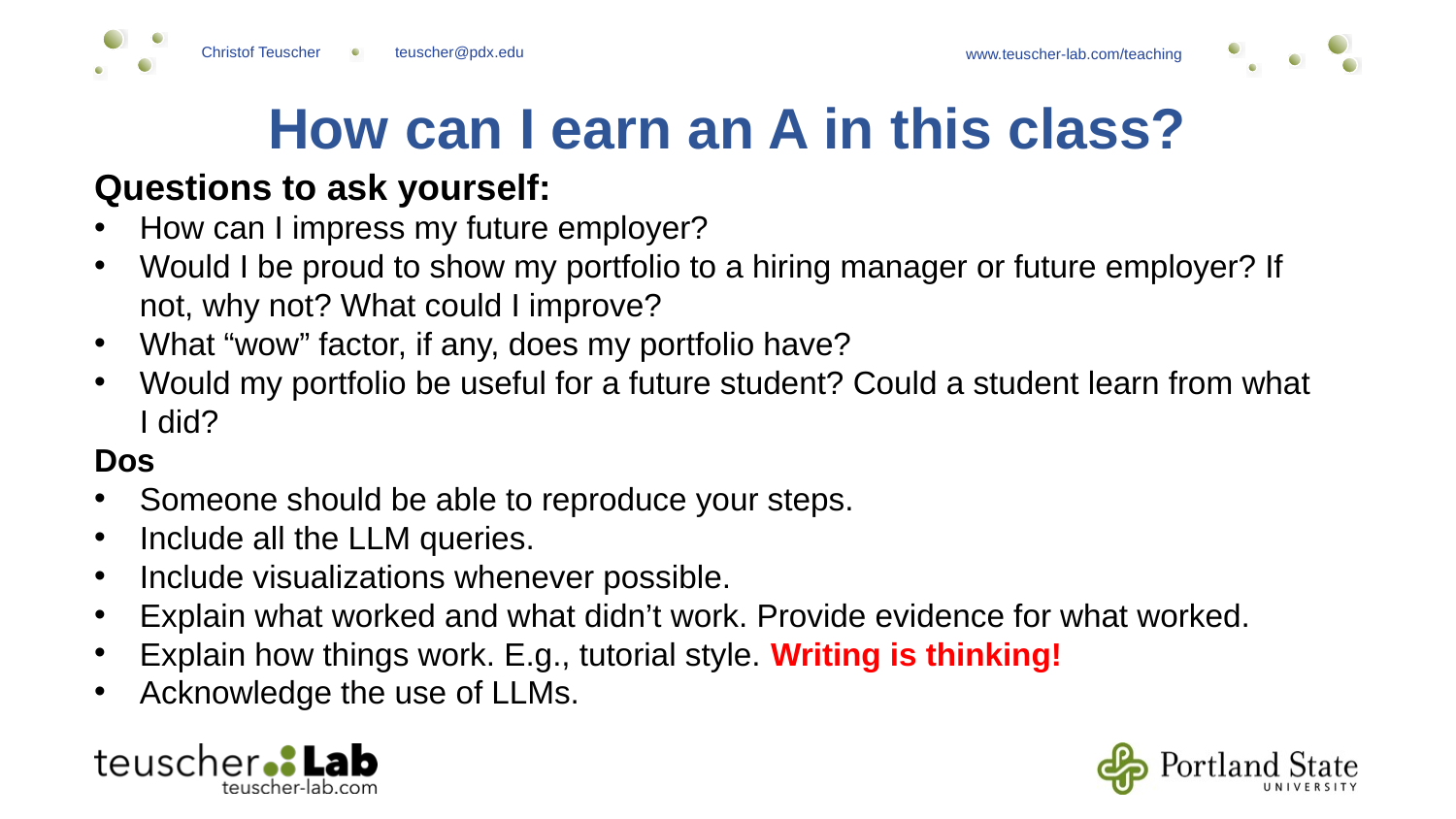

How can I earn an A in this class?
Questions to ask yourself:
How can I impress my future employer?
Would I be proud to show my portfolio to a hiring manager or future employer? If not, why not? What could I improve?
What “wow” factor, if any, does my portfolio have?
Would my portfolio be useful for a future student? Could a student learn from what I did?
Dos
Someone should be able to reproduce your steps.
Include all the LLM queries.
Include visualizations whenever possible.
Explain what worked and what didn’t work. Provide evidence for what worked.
Explain how things work. E.g., tutorial style. Writing is thinking!
Acknowledge the use of LLMs.